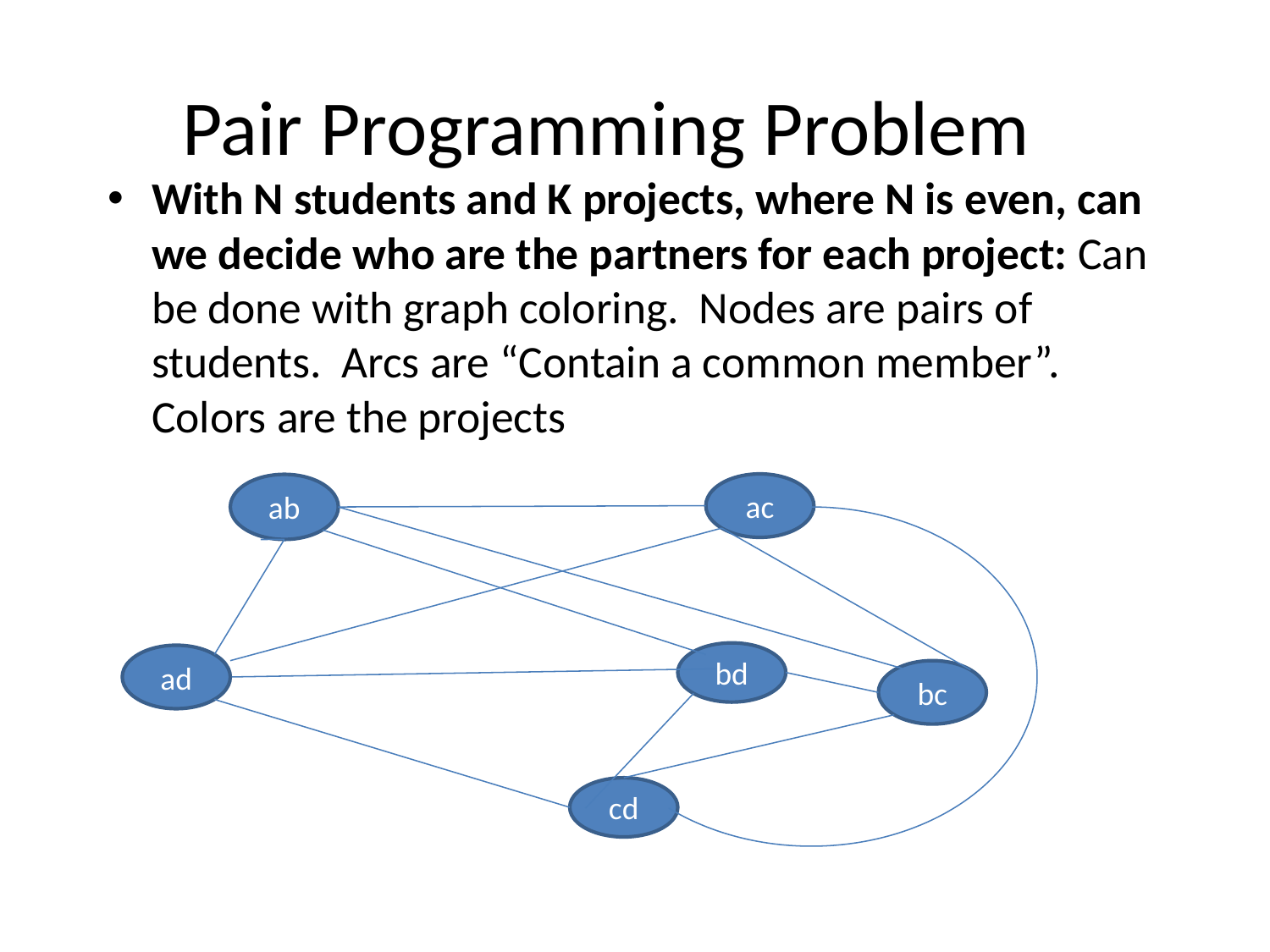

# Pair Programming Problem
With N students and K projects, where N is even, can we decide who are the partners for each project: Can be done with graph coloring.  Nodes are pairs of students.  Arcs are “Contain a common member”.  Colors are the projects

ac
ab

bd
ad
bc
cd